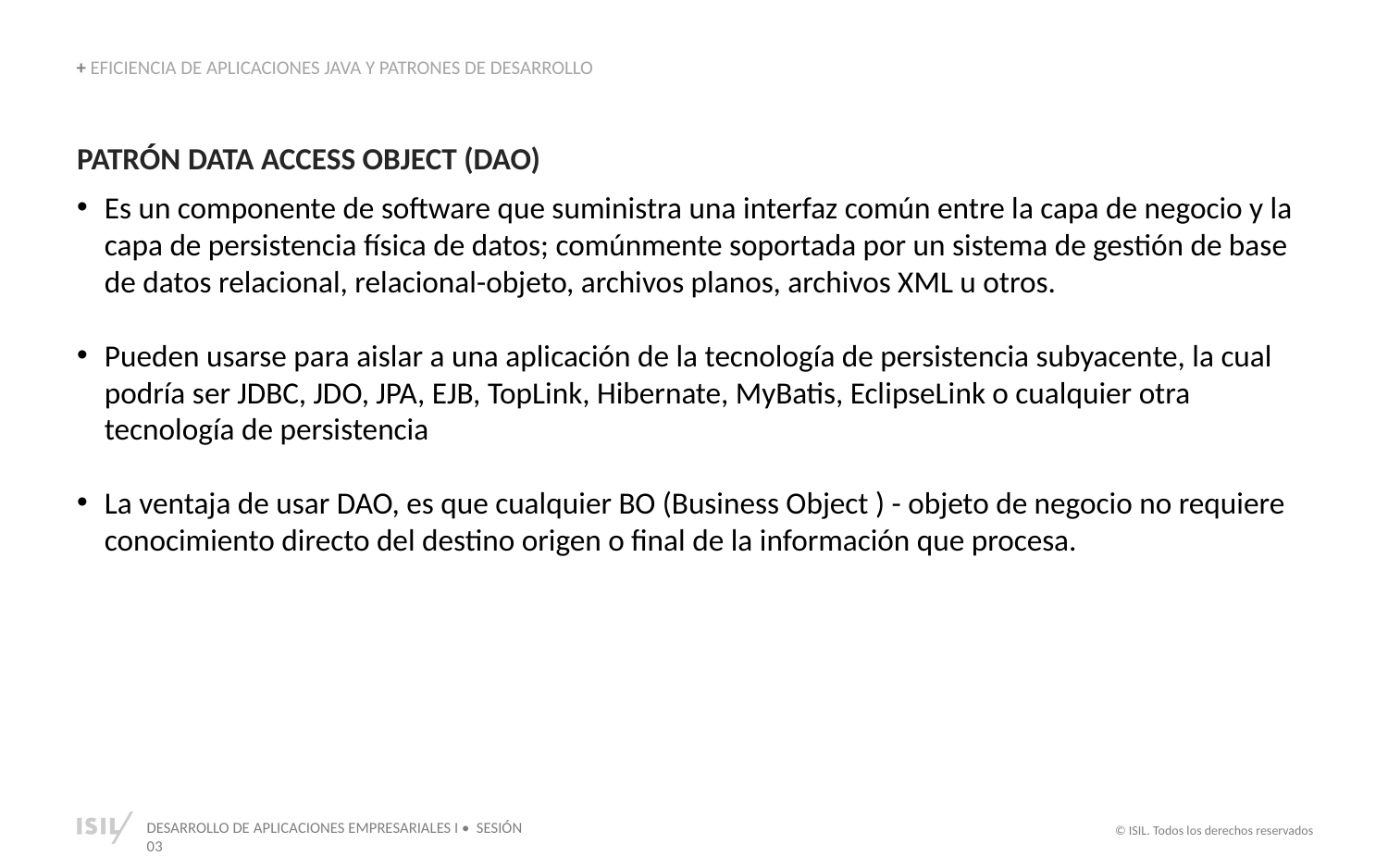

+ EFICIENCIA DE APLICACIONES JAVA Y PATRONES DE DESARROLLO
PATRÓN DATA ACCESS OBJECT (DAO)
Es un componente de software que suministra una interfaz común entre la capa de negocio y la capa de persistencia física de datos; comúnmente soportada por un sistema de gestión de base de datos relacional, relacional-objeto, archivos planos, archivos XML u otros.

Pueden usarse para aislar a una aplicación de la tecnología de persistencia subyacente, la cual podría ser JDBC, JDO, JPA, EJB, TopLink, Hibernate, MyBatis, EclipseLink o cualquier otra tecnología de persistencia

La ventaja de usar DAO, es que cualquier BO (Business Object ) - objeto de negocio no requiere conocimiento directo del destino origen o final de la información que procesa.